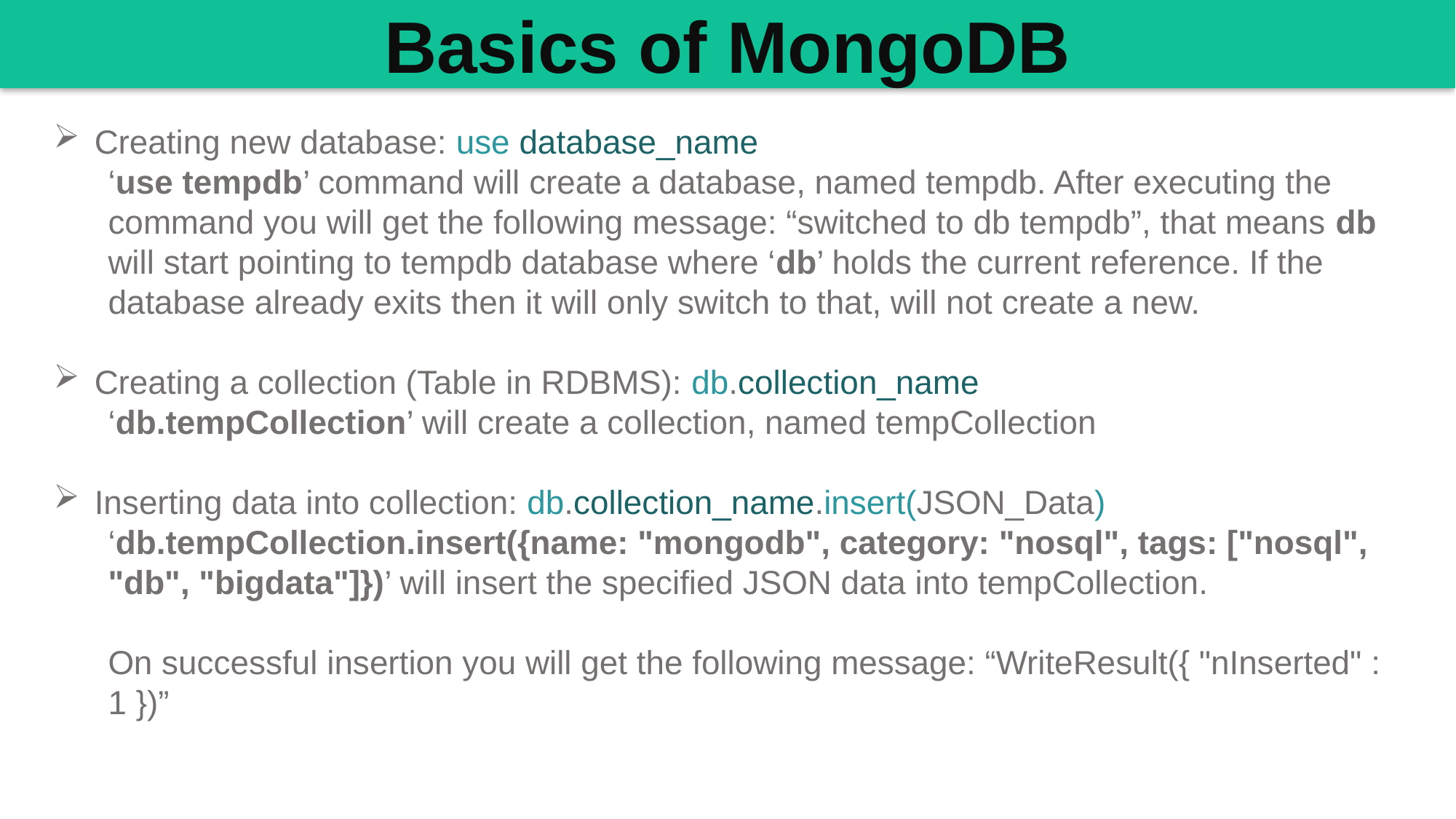

Basics of MongoDB
Creating new database: use database_name
‘use tempdb’ command will create a database, named tempdb. After executing the command you will get the following message: “switched to db tempdb”, that means db will start pointing to tempdb database where ‘db’ holds the current reference. If the database already exits then it will only switch to that, will not create a new.

Creating a collection (Table in RDBMS): db.collection_name
‘db.tempCollection’ will create a collection, named tempCollection

Inserting data into collection: db.collection_name.insert(JSON_Data)
‘db.tempCollection.insert({name: "mongodb", category: "nosql", tags: ["nosql", "db", "bigdata"]})’ will insert the specified JSON data into tempCollection.

On successful insertion you will get the following message: “WriteResult({ "nInserted" : 1 })”